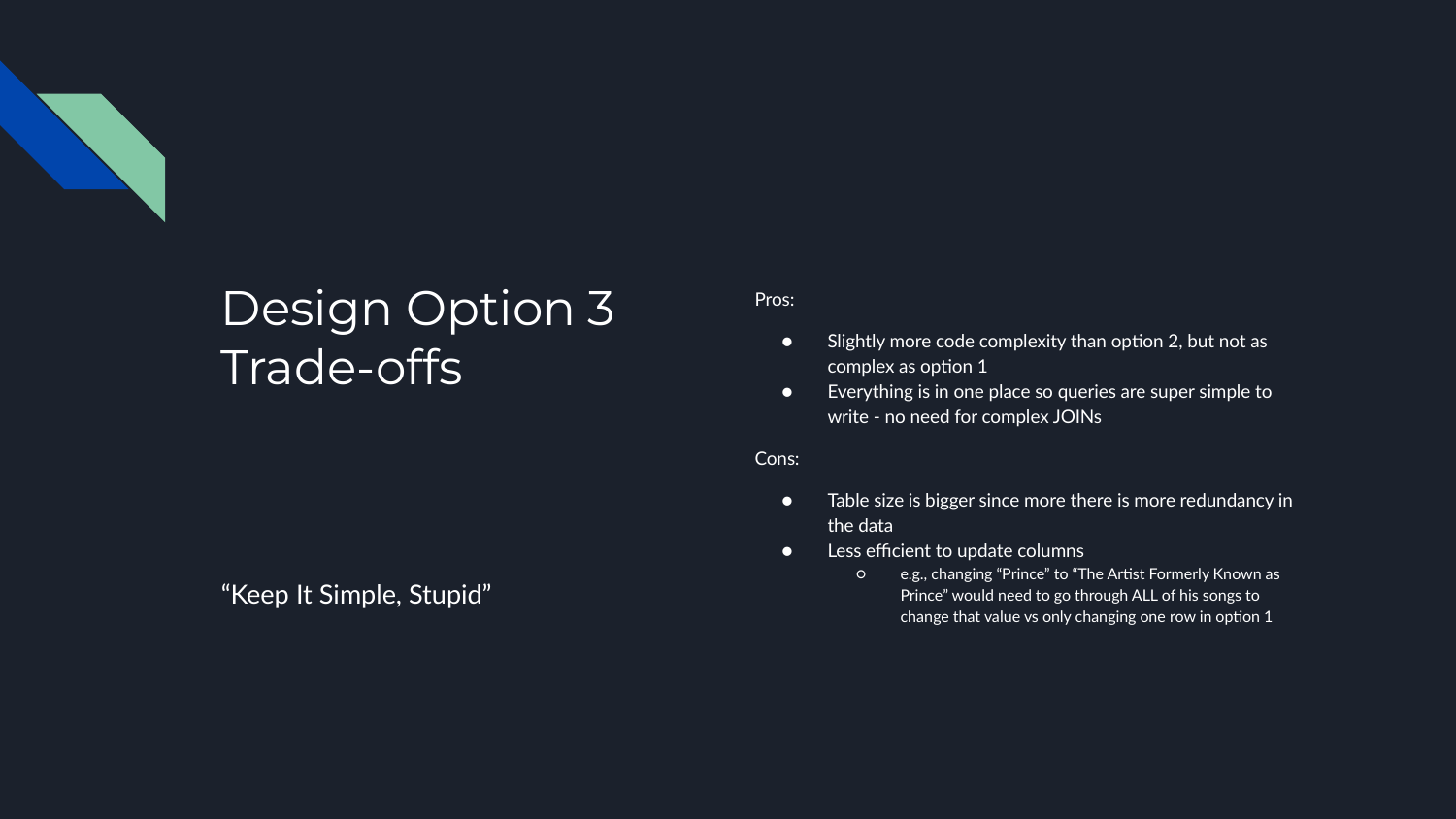

# Design Option 3 Trade-offs
Pros:
Slightly more code complexity than option 2, but not as complex as option 1
Everything is in one place so queries are super simple to write - no need for complex JOINs
Cons:
Table size is bigger since more there is more redundancy in the data
Less efficient to update columns
e.g., changing “Prince” to “The Artist Formerly Known as Prince” would need to go through ALL of his songs to change that value vs only changing one row in option 1
“Keep It Simple, Stupid”